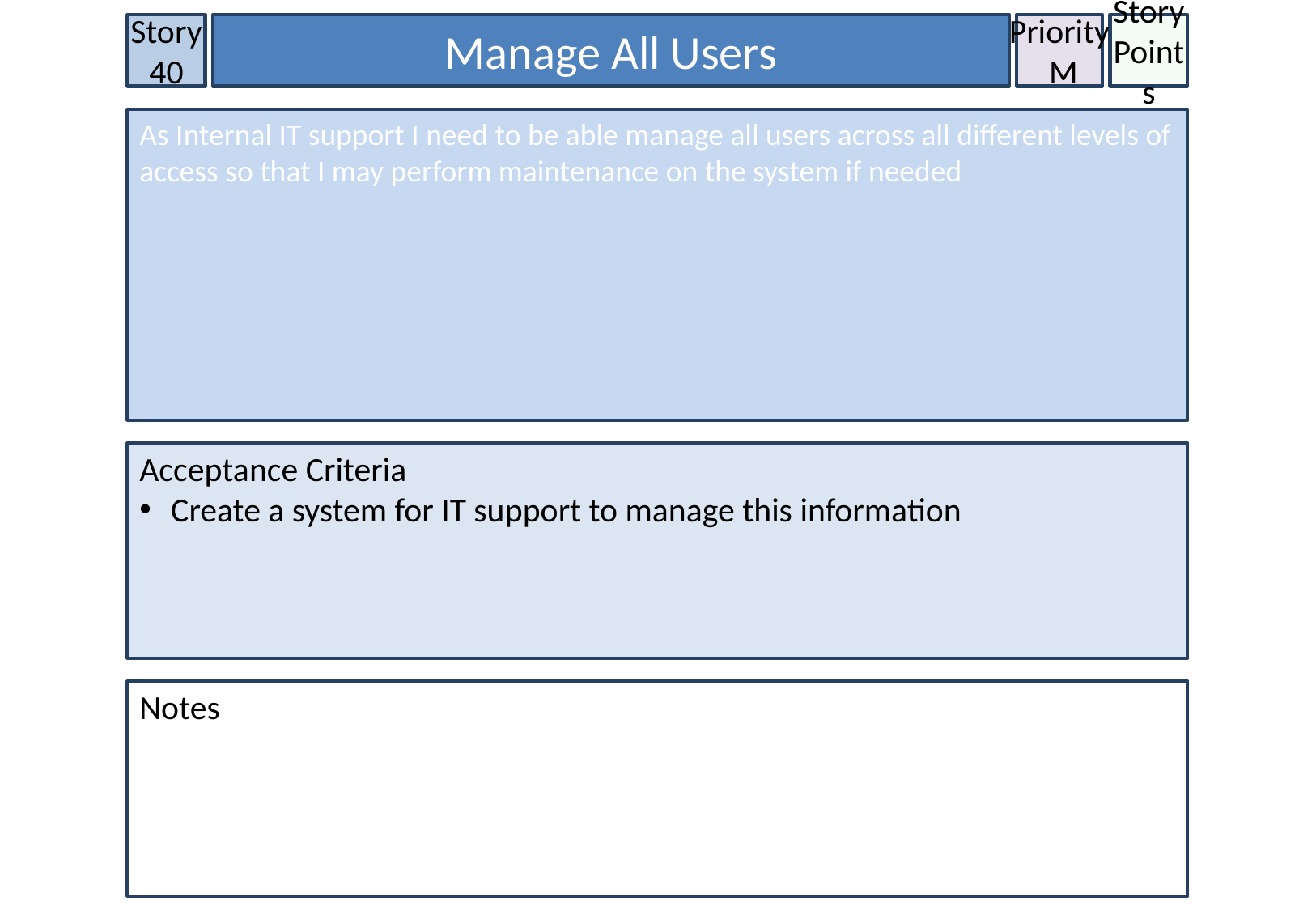

Story 40
Manage All Users
Priority
 M
Story Points
As Internal IT support I need to be able manage all users across all different levels of access so that I may perform maintenance on the system if needed
Acceptance Criteria
 Create a system for IT support to manage this information
Notes